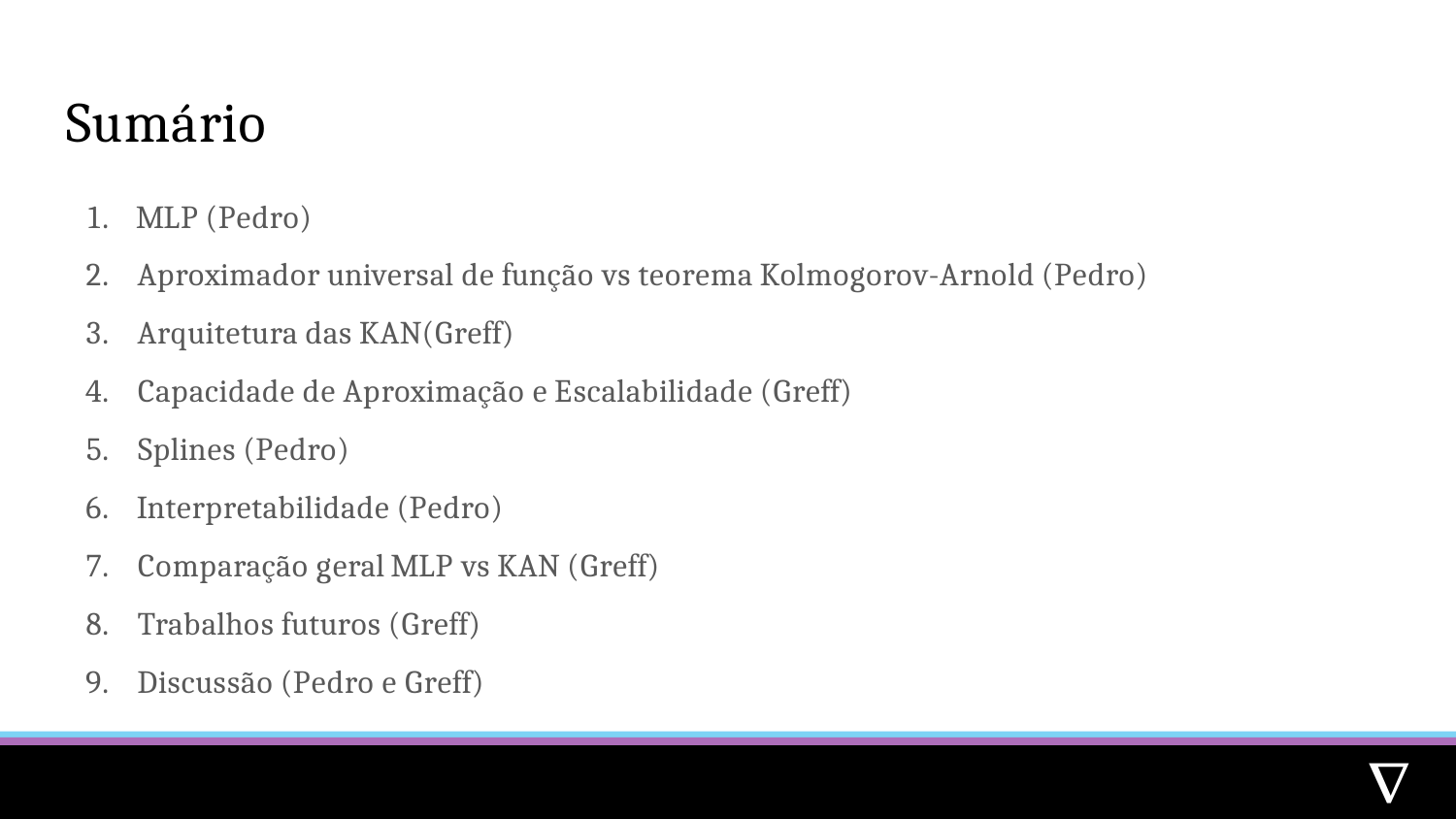

# Sumário
MLP (Pedro)
Aproximador universal de função vs teorema Kolmogorov-Arnold (Pedro)
Arquitetura das KAN(Greff)
Capacidade de Aproximação e Escalabilidade (Greff)
Splines (Pedro)
Interpretabilidade (Pedro)
Comparação geral MLP vs KAN (Greff)
Trabalhos futuros (Greff)
Discussão (Pedro e Greff)